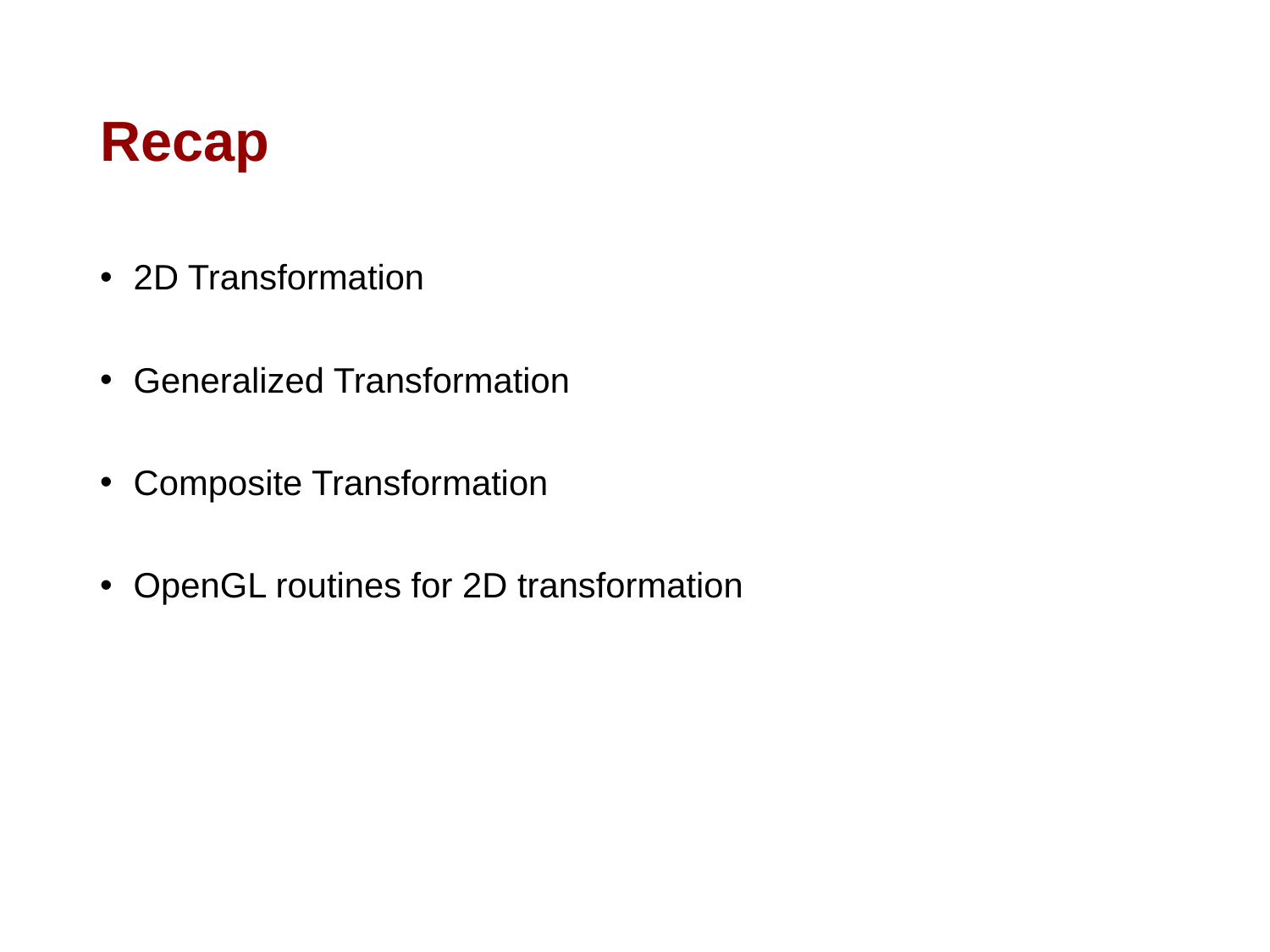

# Recap
 2D Transformation

 Generalized Transformation

 Composite Transformation

 OpenGL routines for 2D transformation